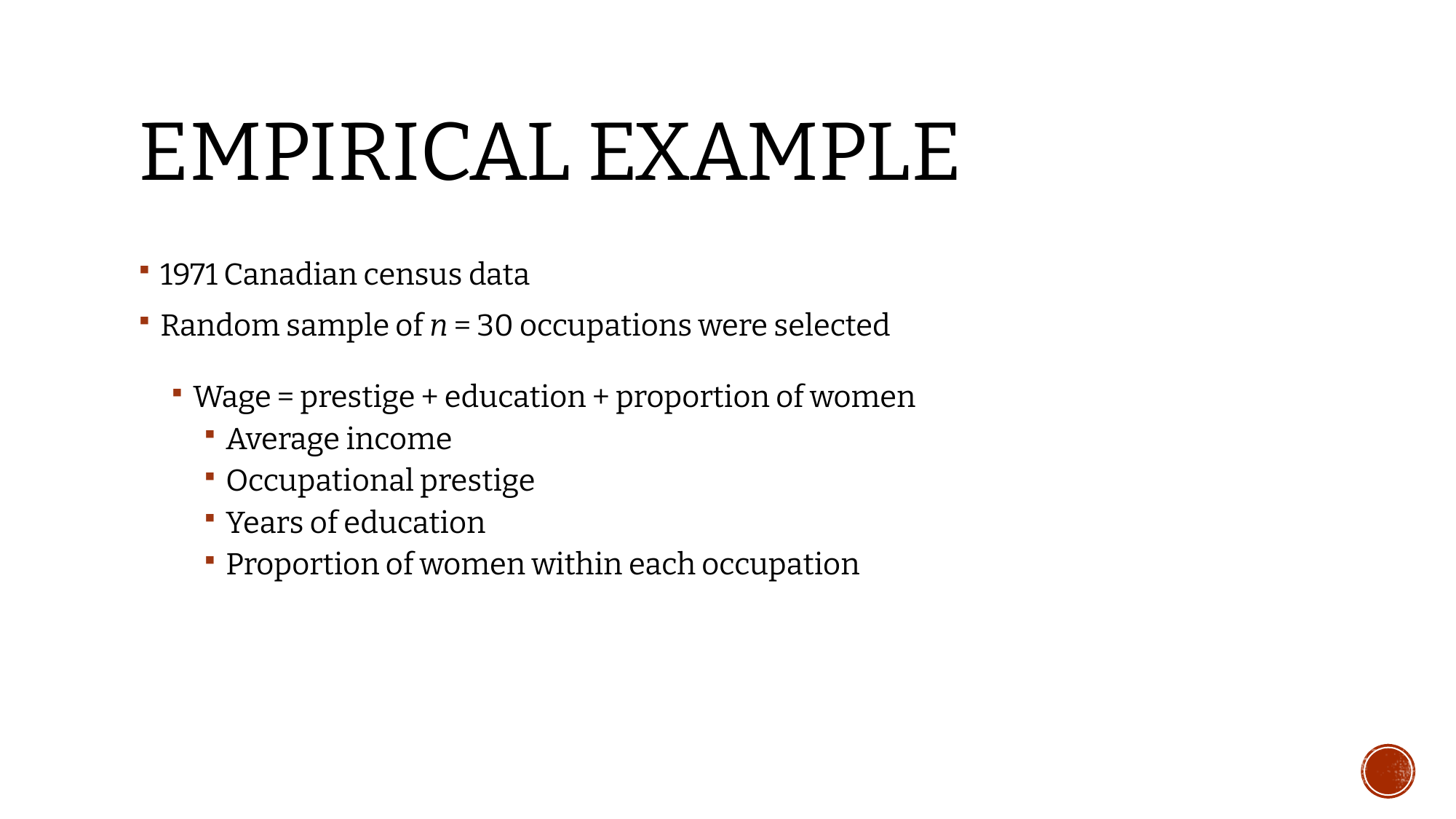

# Empirical example
1971 Canadian census data
Random sample of n = 30 occupations were selected
Wage = prestige + education + proportion of women
Average income
Occupational prestige
Years of education
Proportion of women within each occupation